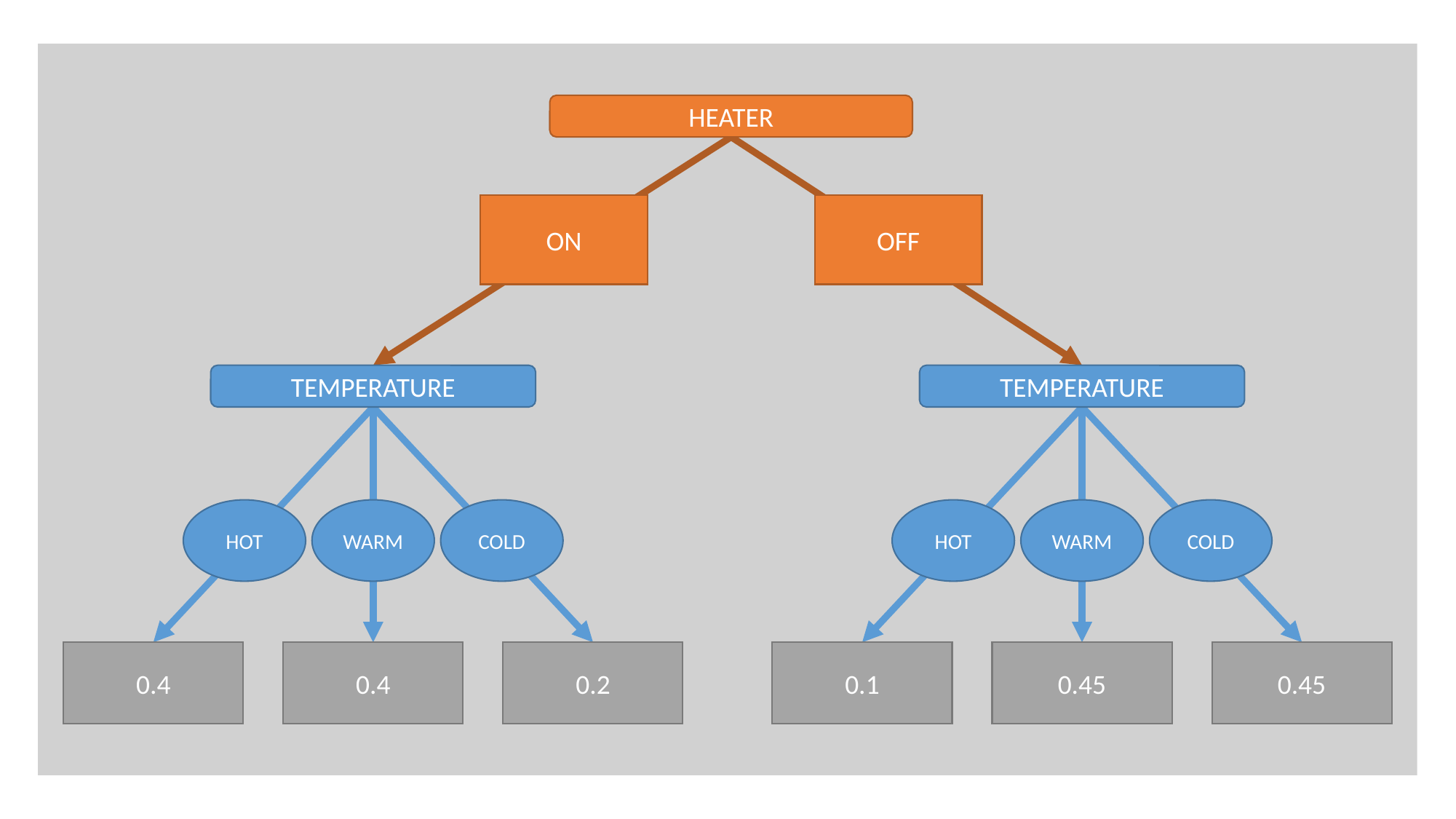

HEATER
ON
OFF
TEMPERATURE
TEMPERATURE
HOT
WARM
COLD
HOT
WARM
COLD
0.4
0.4
0.2
0.1
0.45
0.45